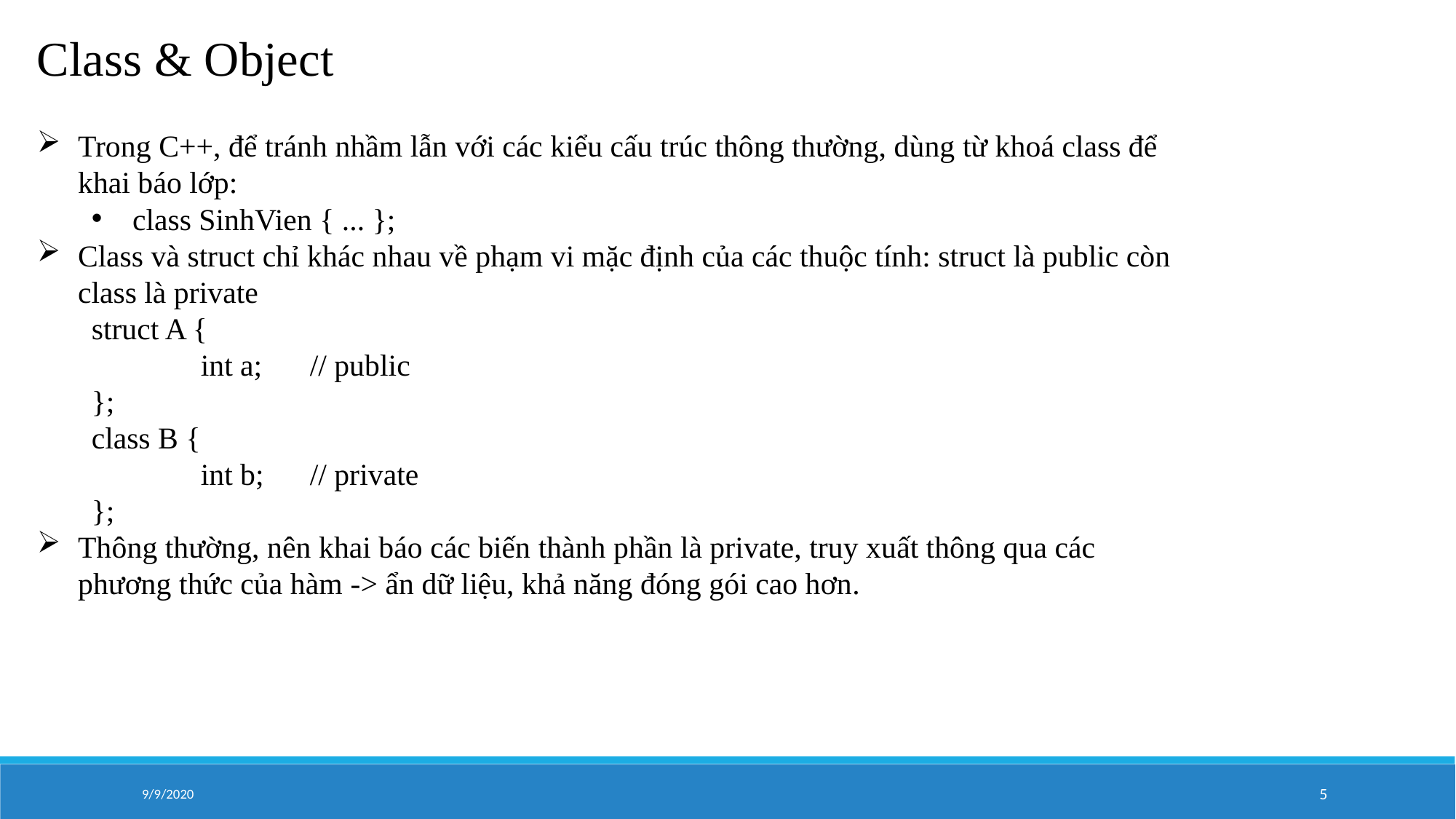

Class & Object
Trong C++, để tránh nhầm lẫn với các kiểu cấu trúc thông thường, dùng từ khoá class để khai báo lớp:
class SinhVien { ... };
Class và struct chỉ khác nhau về phạm vi mặc định của các thuộc tính: struct là public còn class là private
struct A {
	int a;	// public
};
class B {
	int b;	// private
};
Thông thường, nên khai báo các biến thành phần là private, truy xuất thông qua các phương thức của hàm -> ẩn dữ liệu, khả năng đóng gói cao hơn.
9/9/2020
5